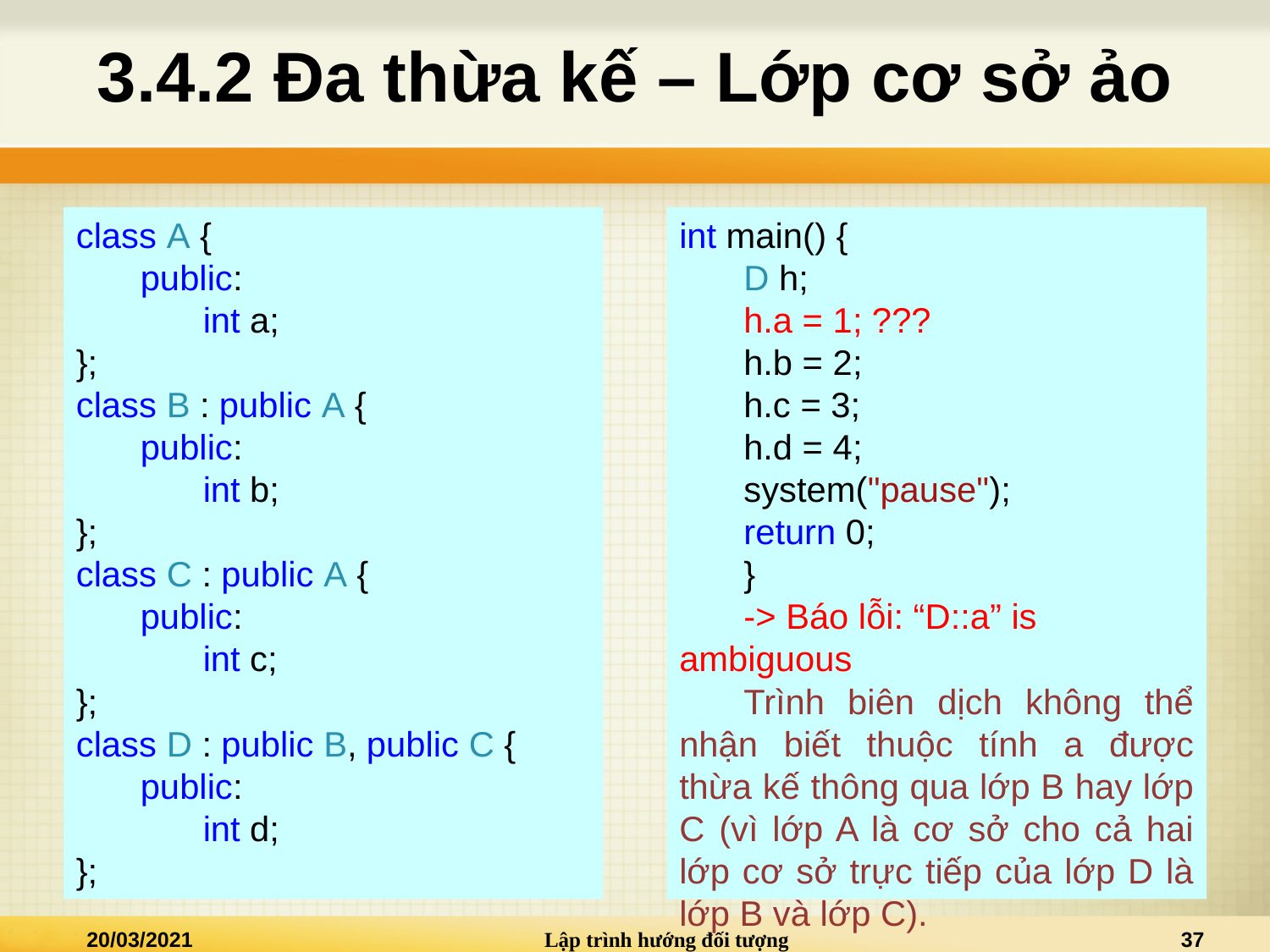

# 3.4.2 Đa thừa kế – Lớp cơ sở ảo
class A {
public:
int a;
};
class B : public A {
public:
int b;
};
class C : public A {
public:
int c;
};
class D : public B, public C {
public:
int d;
};
int main() {
D h;
h.a = 1; ???
h.b = 2;
h.c = 3;
h.d = 4;
system("pause");
return 0;
}
-> Báo lỗi: “D::a” is ambiguous
Trình biên dịch không thể nhận biết thuộc tính a được thừa kế thông qua lớp B hay lớp C (vì lớp A là cơ sở cho cả hai lớp cơ sở trực tiếp của lớp D là lớp B và lớp C).
20/03/2021
Lập trình hướng đối tượng
37